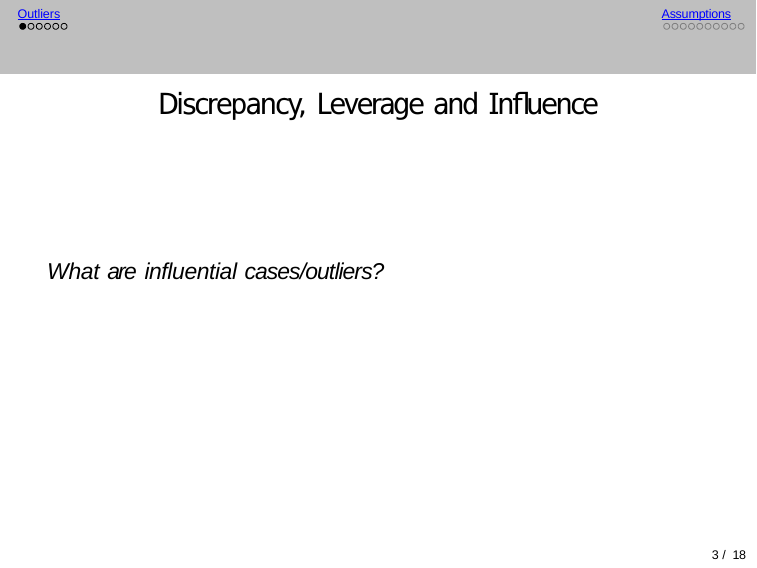

Outliers
Assumptions

Discrepancy, Leverage and Influence
What are influential cases/outliers?
3 / 18